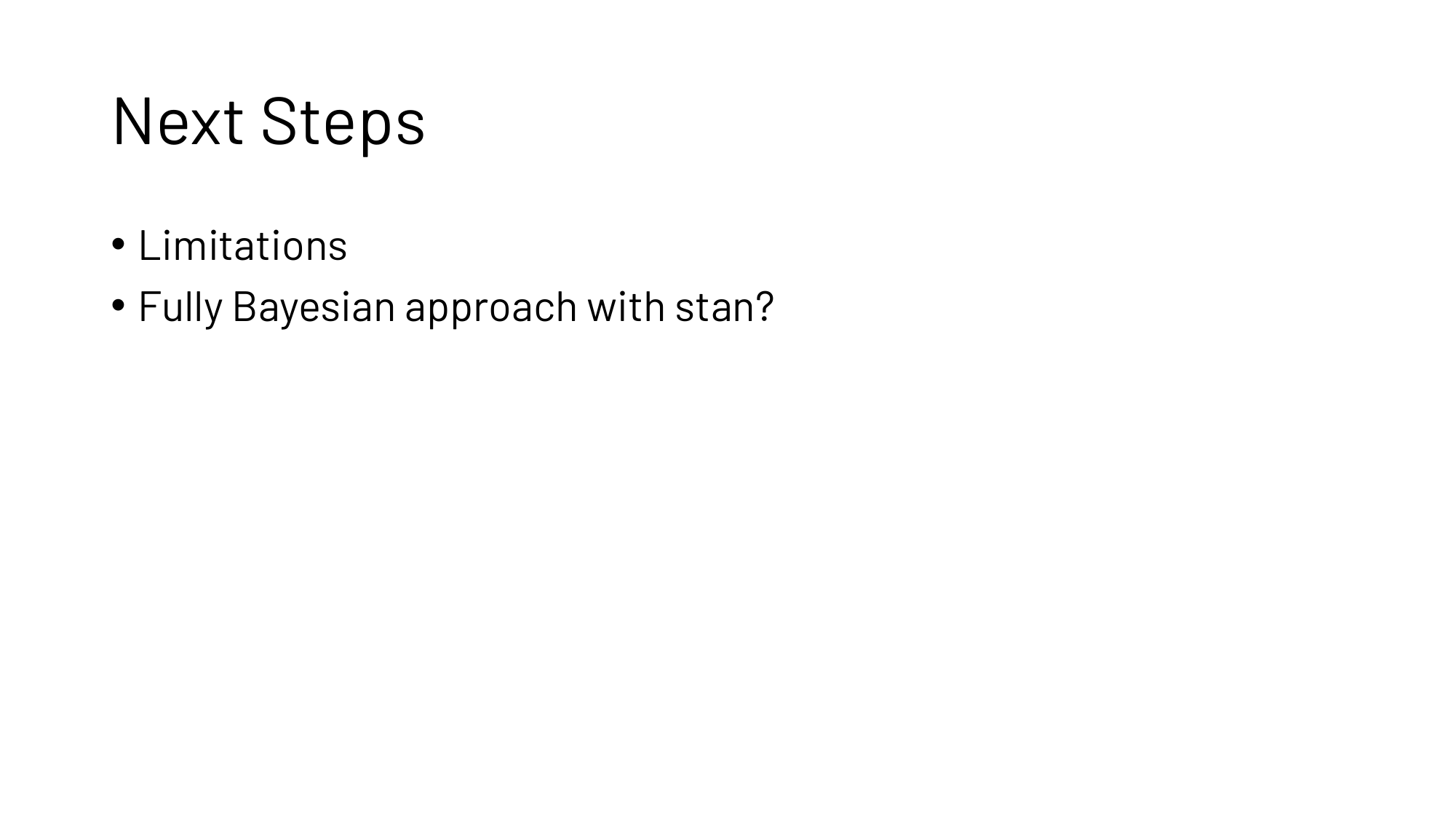

# Next Steps
Limitations
Fully Bayesian approach with stan?